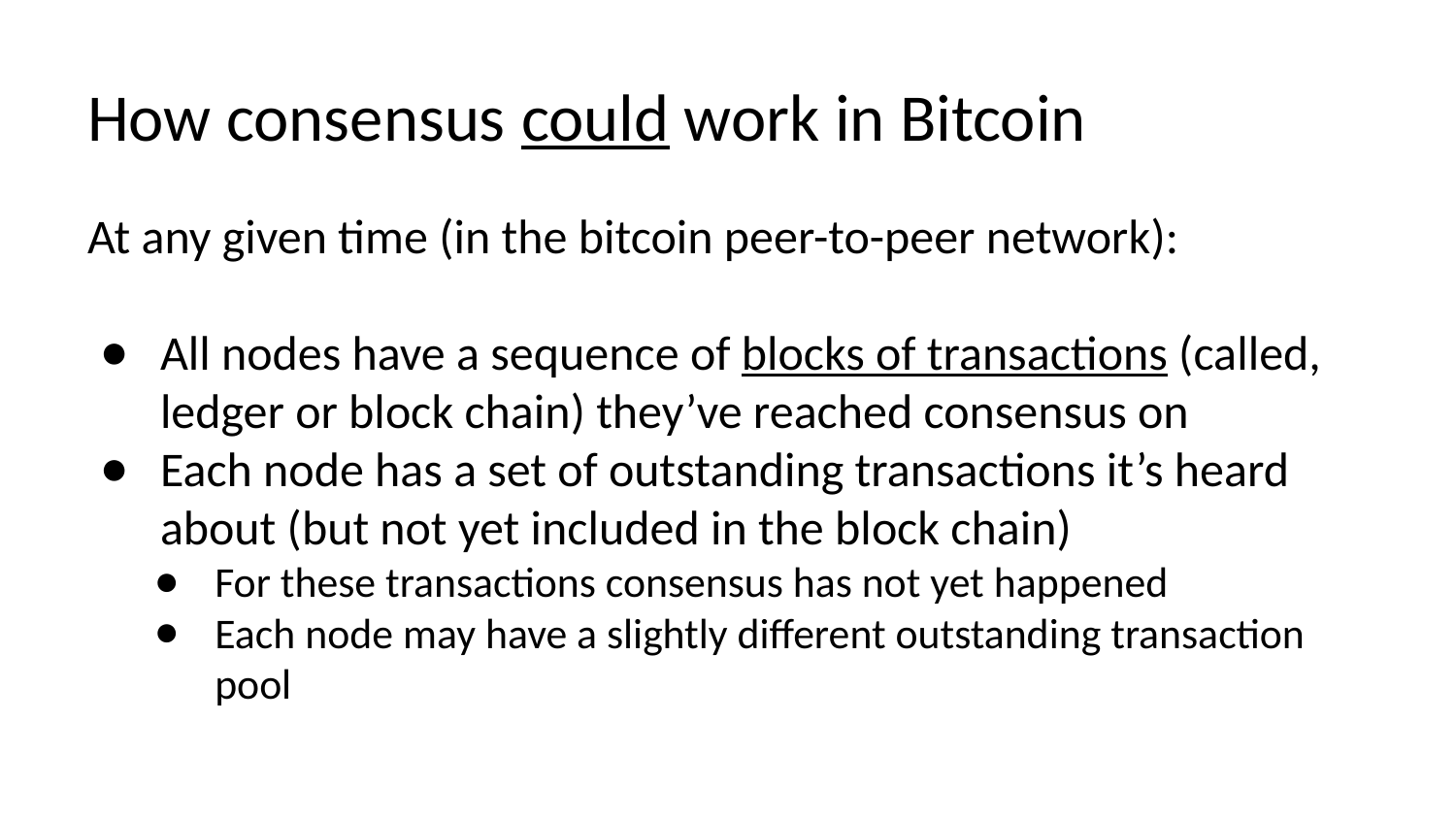

# How consensus could work in Bitcoin
At any given time (in the bitcoin peer-to-peer network):

All nodes have a sequence of blocks of transactions (called, ledger or block chain) they’ve reached consensus on
Each node has a set of outstanding transactions it’s heard about (but not yet included in the block chain)
For these transactions consensus has not yet happened
Each node may have a slightly different outstanding transaction pool